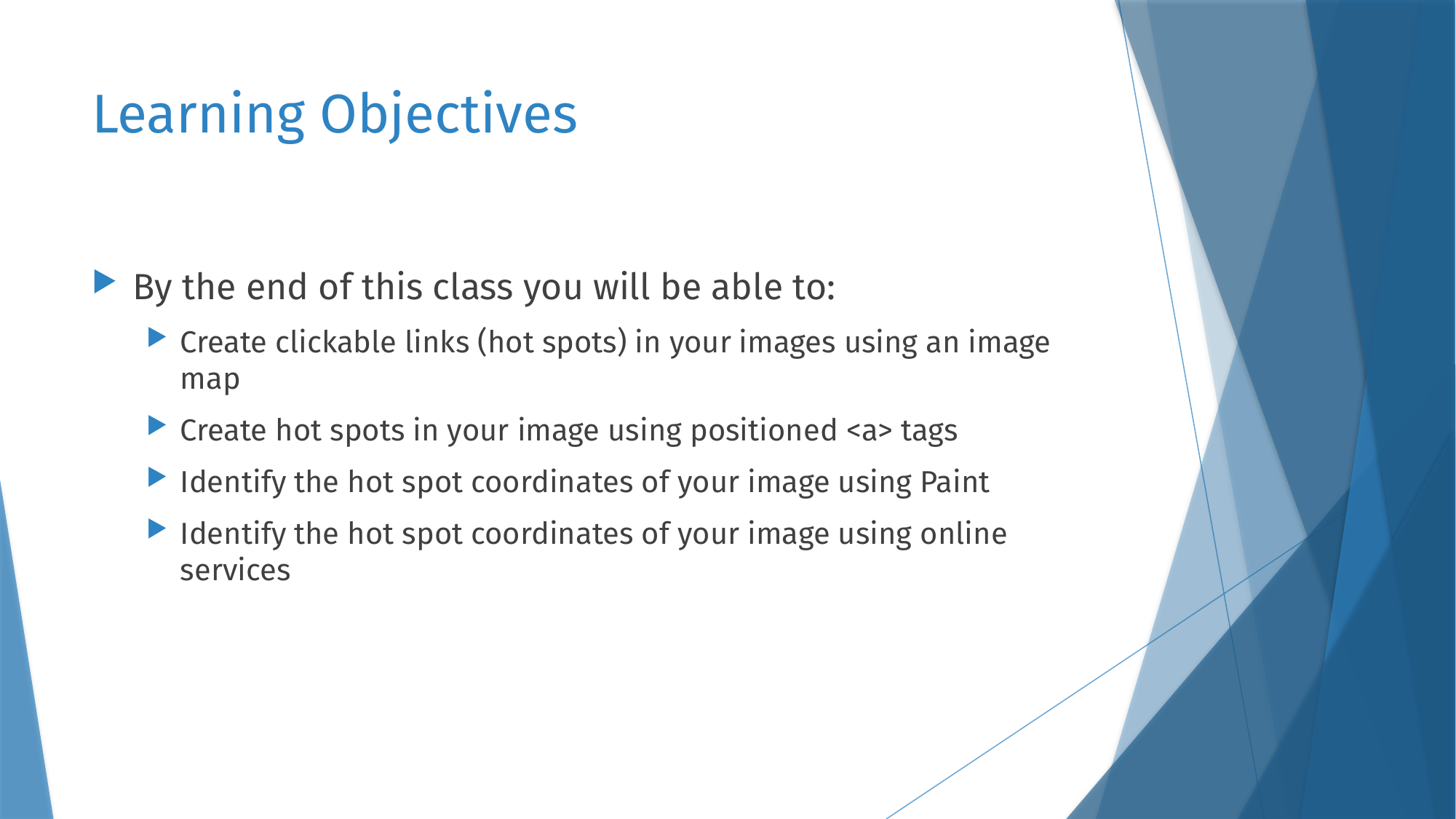

# Learning Objectives
By the end of this class you will be able to:
Create clickable links (hot spots) in your images using an image map
Create hot spots in your image using positioned <a> tags
Identify the hot spot coordinates of your image using Paint
Identify the hot spot coordinates of your image using online services